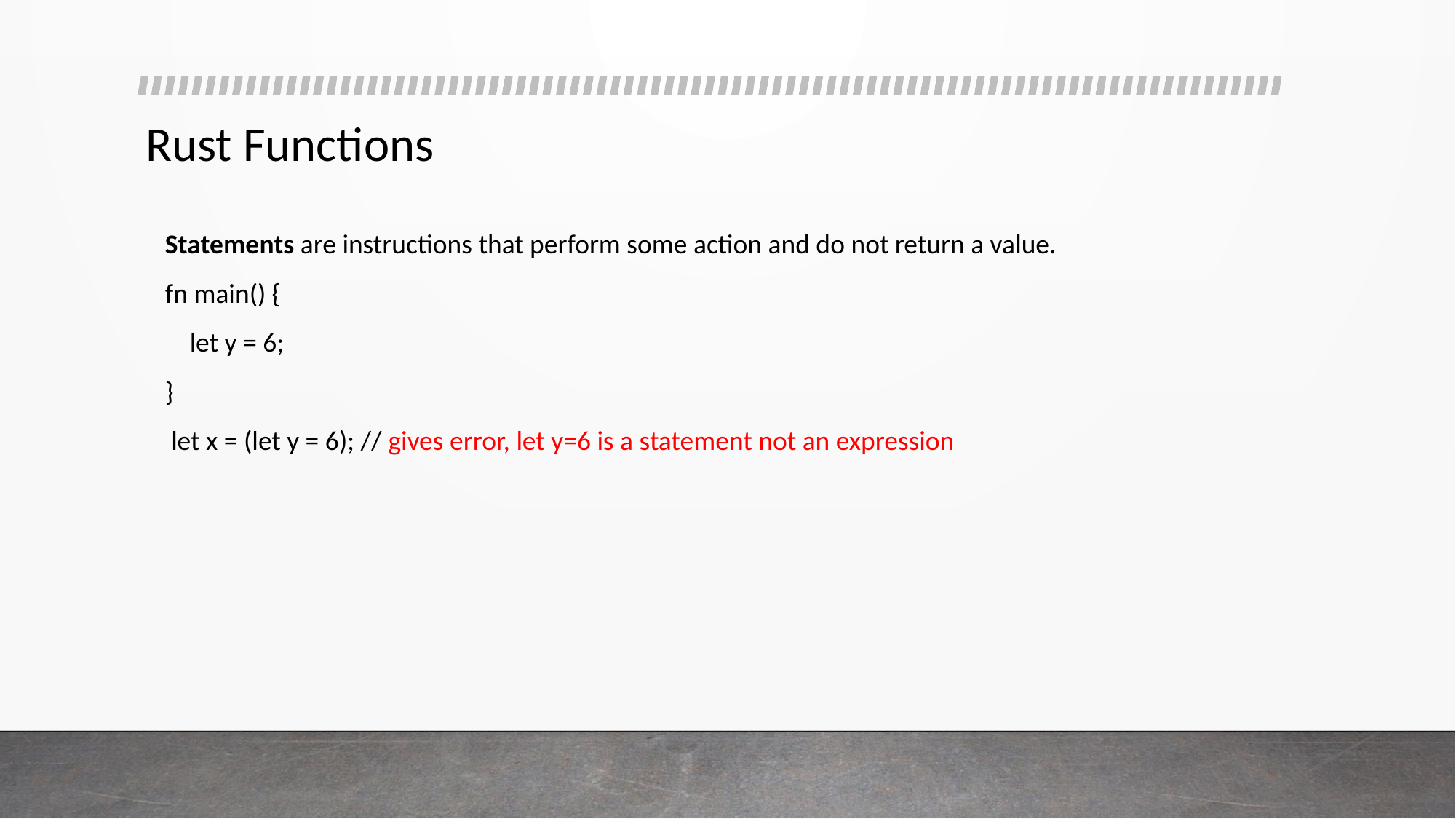

# Rust Functions
Statements are instructions that perform some action and do not return a value.
fn main() {
    let y = 6;
}
 let x = (let y = 6); // gives error, let y=6 is a statement not an expression